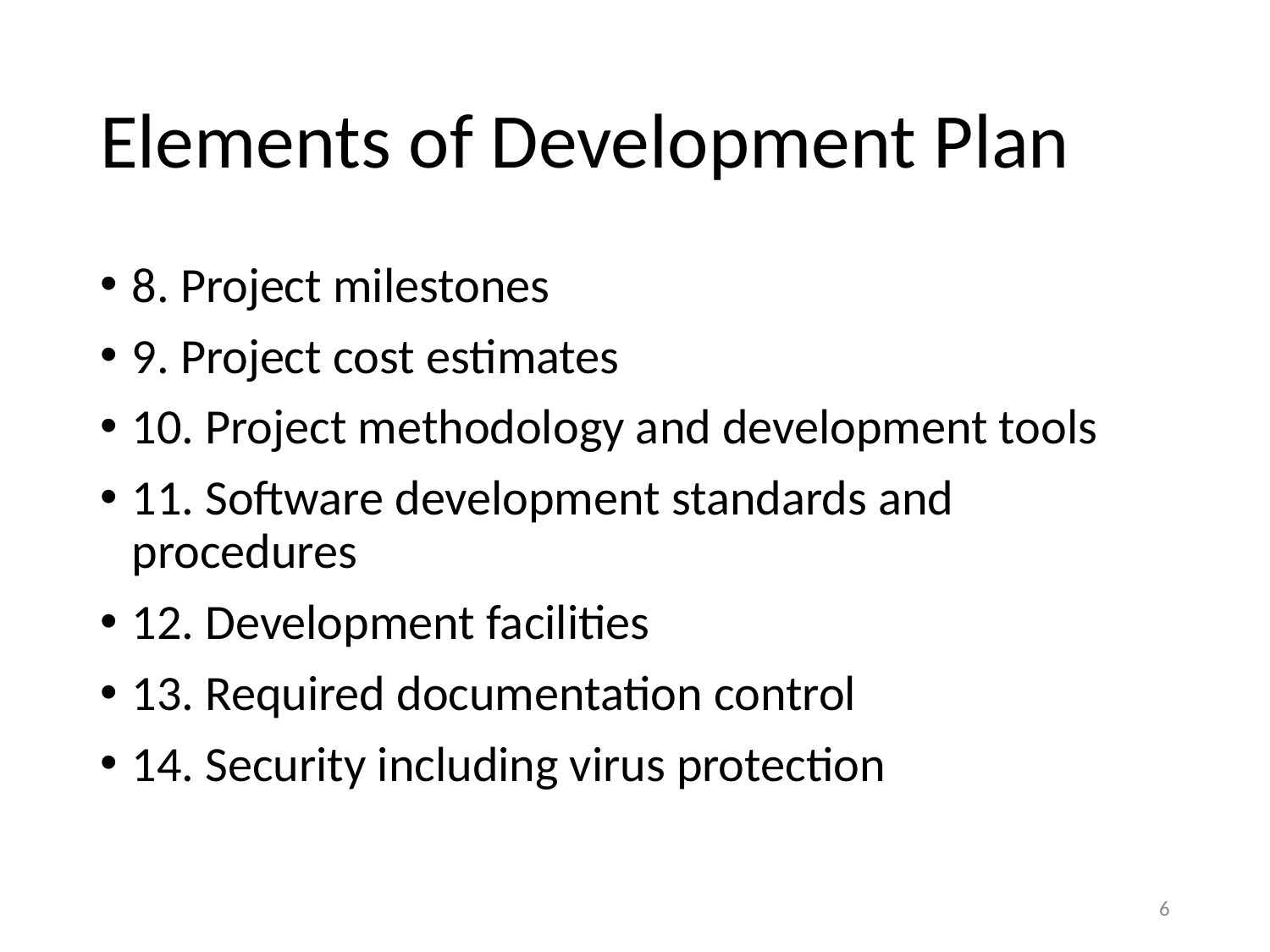

# Elements of Development Plan
8. Project milestones
9. Project cost estimates
10. Project methodology and development tools
11. Software development standards and procedures
12. Development facilities
13. Required documentation control
14. Security including virus protection
6